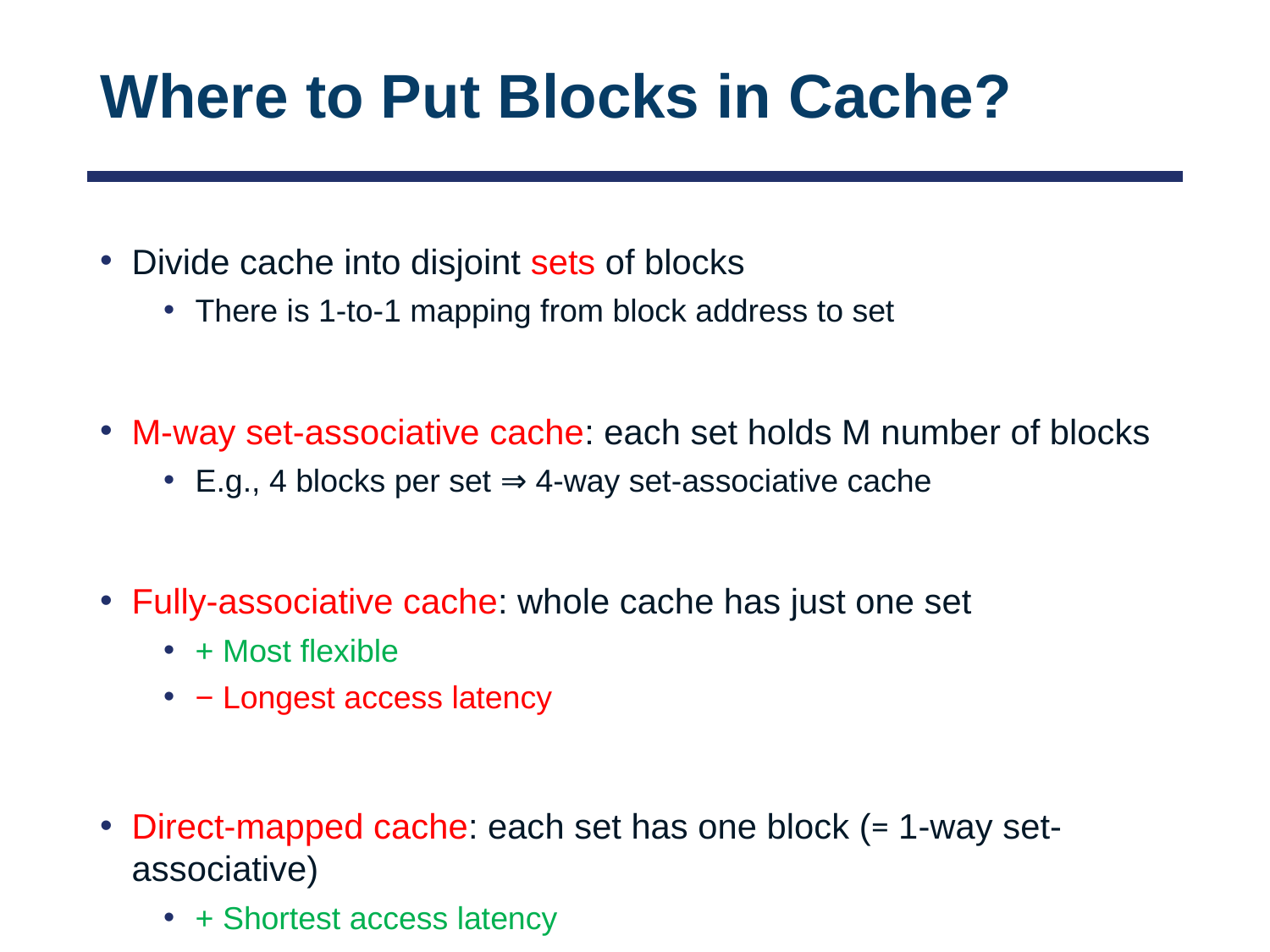

# Where to Put Blocks in Cache?
Divide cache into disjoint sets of blocks
There is 1-to-1 mapping from block address to set

M-way set-associative cache: each set holds M number of blocks
E.g., 4 blocks per set ⇒ 4-way set-associative cache

Fully-associative cache: whole cache has just one set
+ Most flexible
− Longest access latency

Direct-mapped cache: each set has one block (= 1-way set-associative)
+ Shortest access latency
− Least flexible